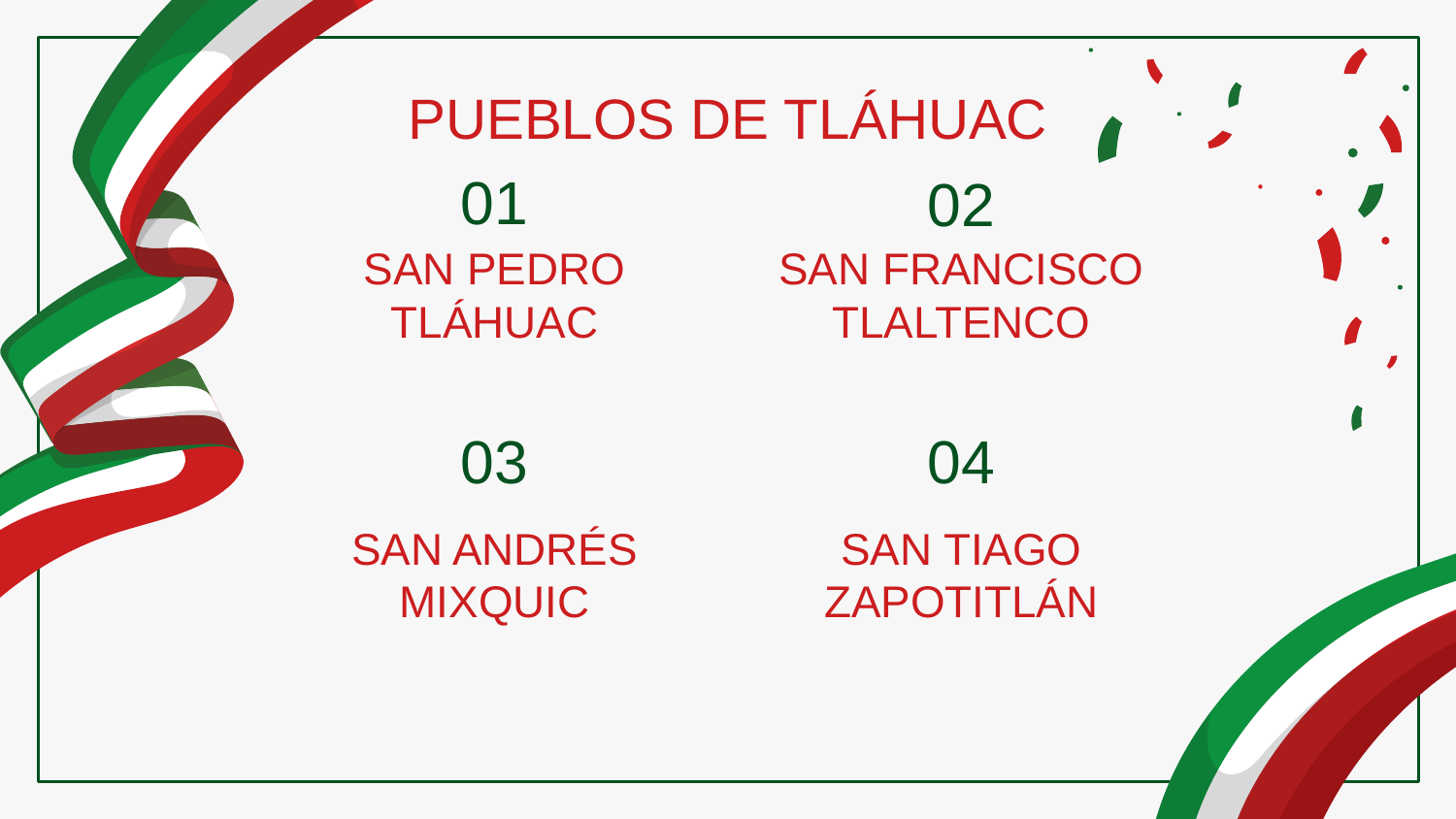

PUEBLOS DE TLÁHUAC
01
02
# SAN PEDRO TLÁHUAC
SAN FRANCISCO
TLALTENCO
03
04
SAN ANDRÉS MIXQUIC
SAN TIAGO ZAPOTITLÁN